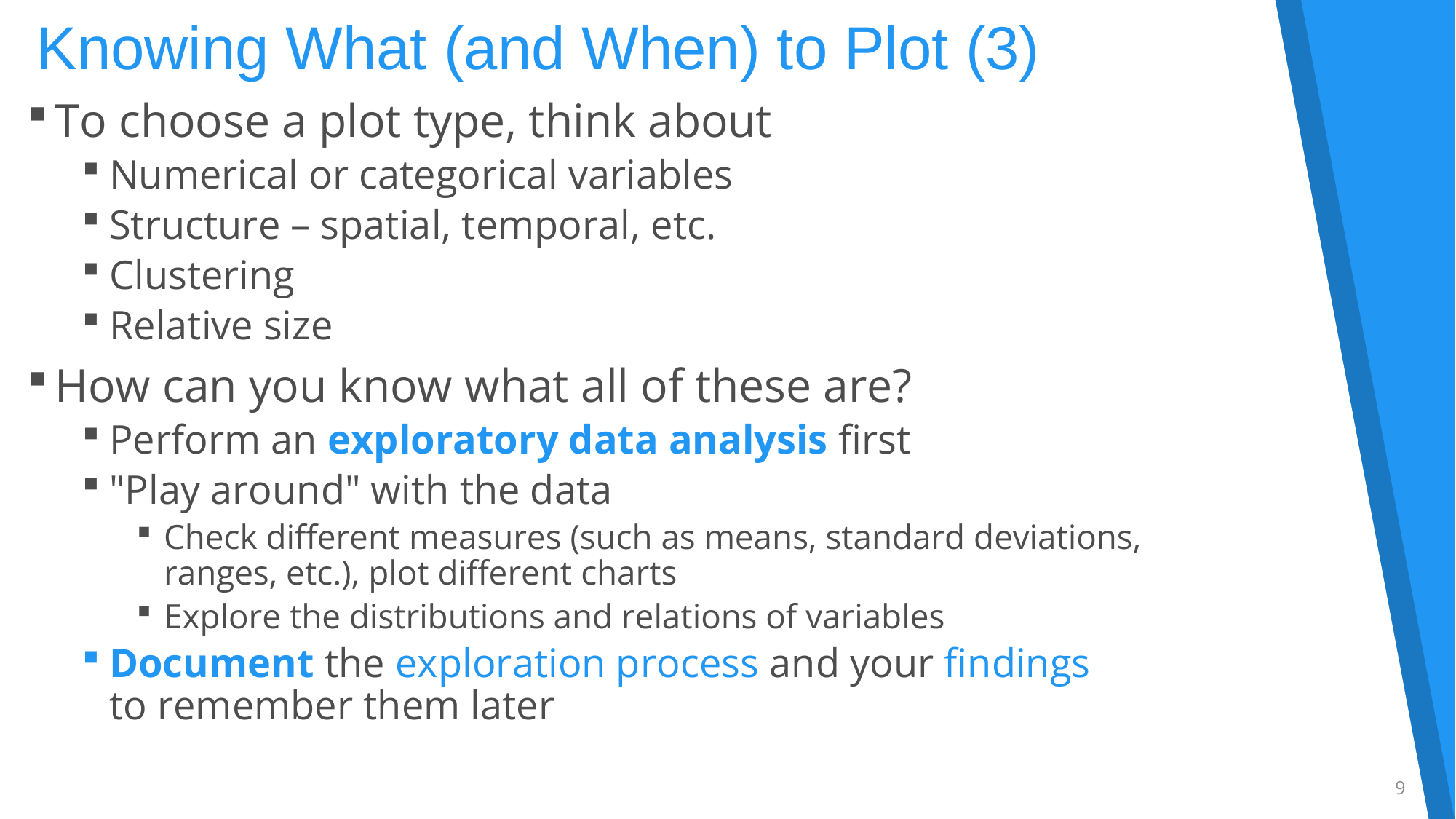

# Knowing What (and When) to Plot (3)
To choose a plot type, think about
Numerical or categorical variables
Structure – spatial, temporal, etc.
Clustering
Relative size
How can you know what all of these are?
Perform an exploratory data analysis first
"Play around" with the data
Check different measures (such as means, standard deviations,
ranges, etc.), plot different charts
Explore the distributions and relations of variables
Document the exploration process and your findings
to remember them later
9